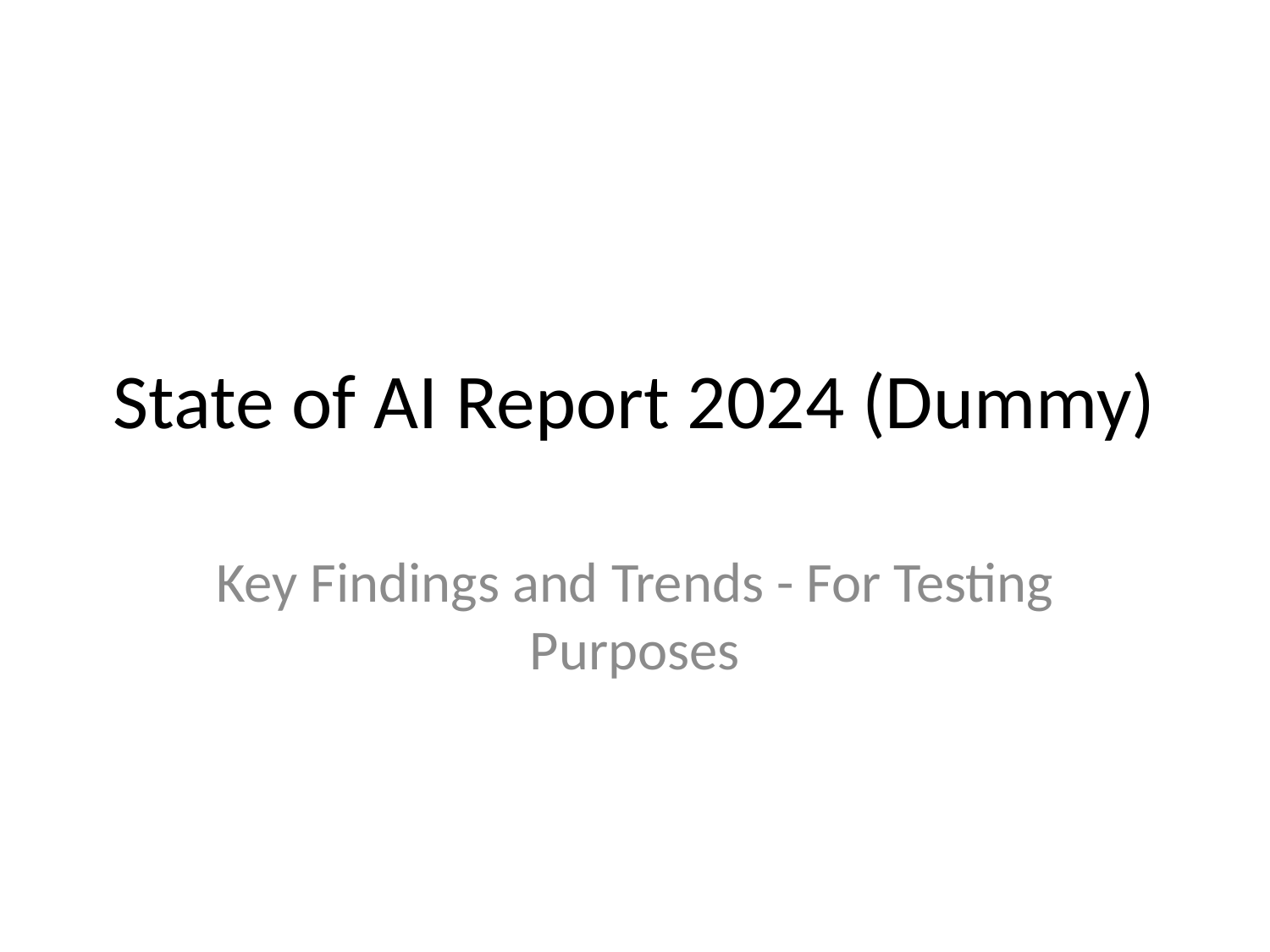

# State of AI Report 2024 (Dummy)
Key Findings and Trends - For Testing Purposes